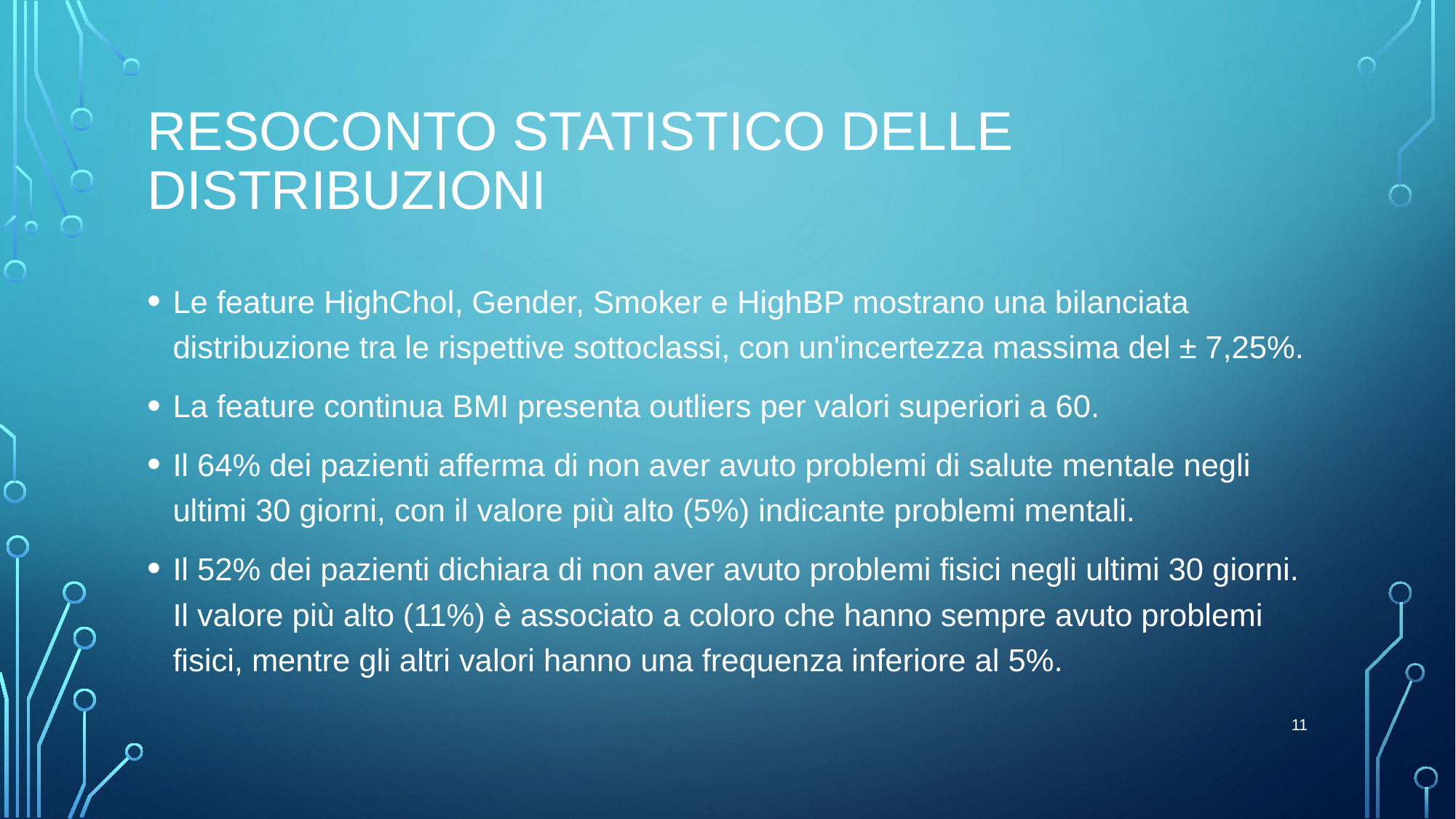

# Resoconto statistico delle distribuzioni
Le feature HighChol, Gender, Smoker e HighBP mostrano una bilanciata distribuzione tra le rispettive sottoclassi, con un'incertezza massima del ± 7,25%.
La feature continua BMI presenta outliers per valori superiori a 60.
Il 64% dei pazienti afferma di non aver avuto problemi di salute mentale negli ultimi 30 giorni, con il valore più alto (5%) indicante problemi mentali.
Il 52% dei pazienti dichiara di non aver avuto problemi fisici negli ultimi 30 giorni. Il valore più alto (11%) è associato a coloro che hanno sempre avuto problemi fisici, mentre gli altri valori hanno una frequenza inferiore al 5%.
11